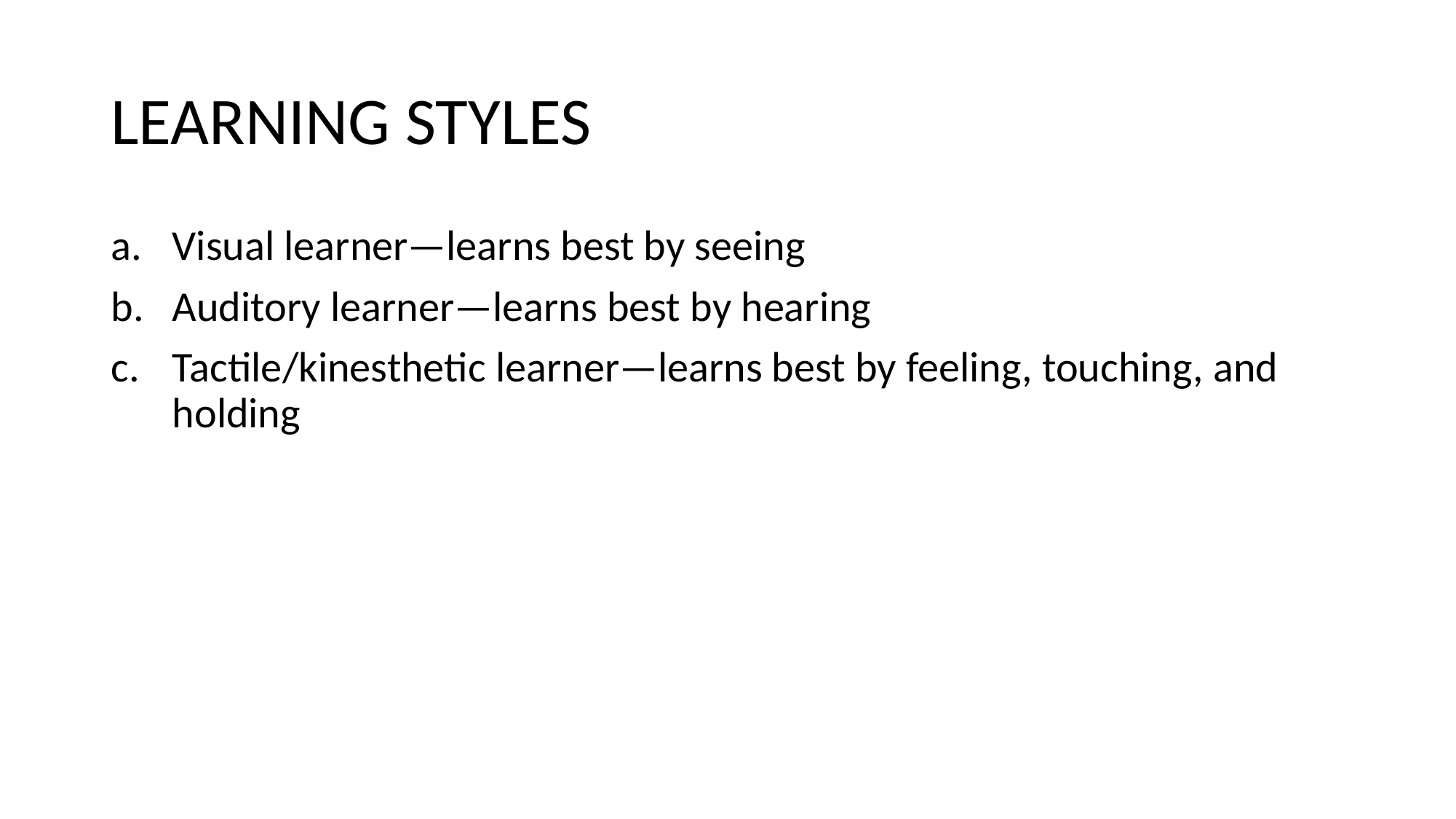

# LEARNING STYLES
Visual learner—learns best by seeing
Auditory learner—learns best by hearing
Tactile/kinesthetic learner—learns best by feeling, touching, and holding